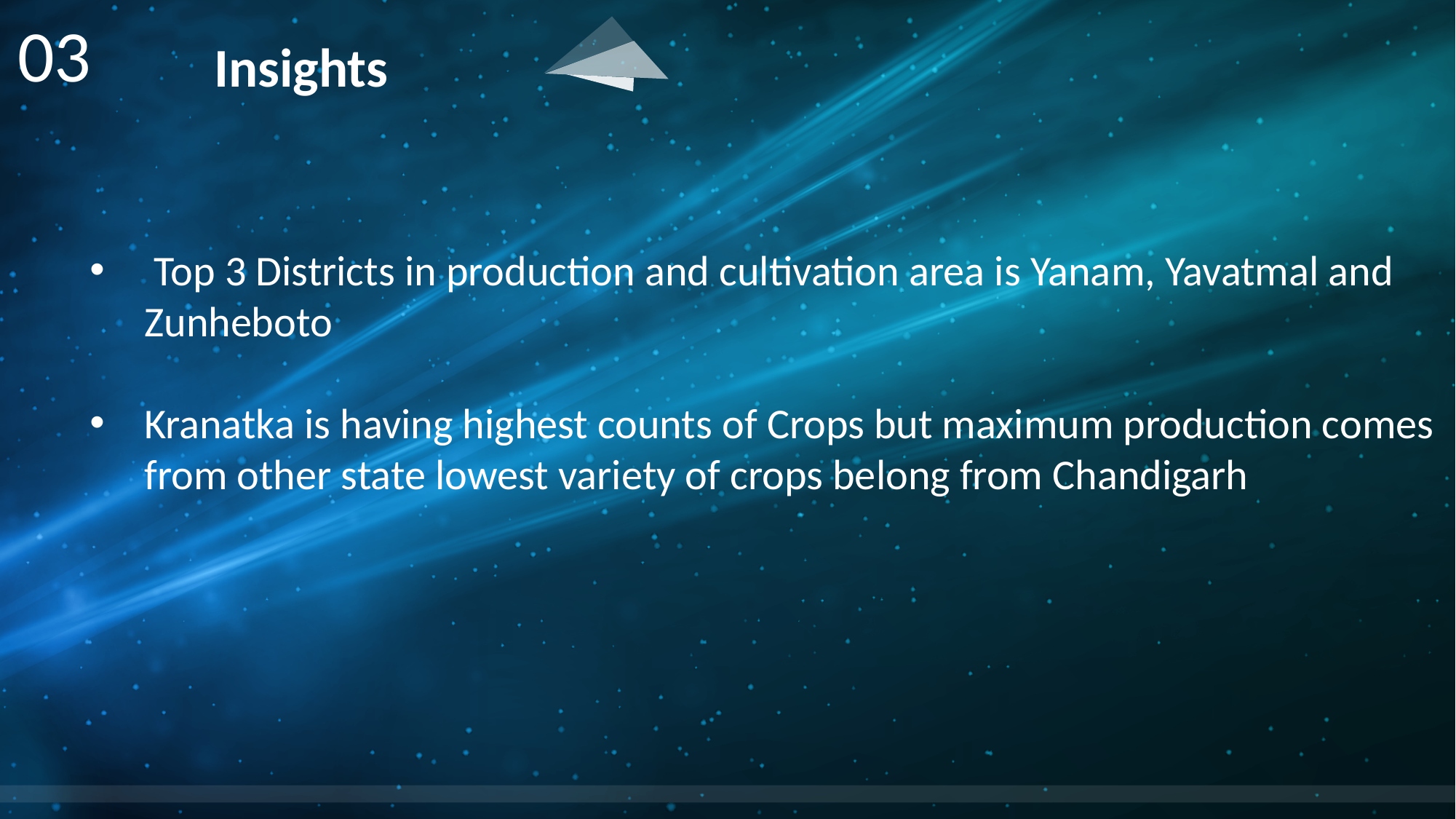

03
Insights

 Top 3 Districts in production and cultivation area is Yanam, Yavatmal and Zunheboto

Kranatka is having highest counts of Crops but maximum production comes from other state lowest variety of crops belong from Chandigarh